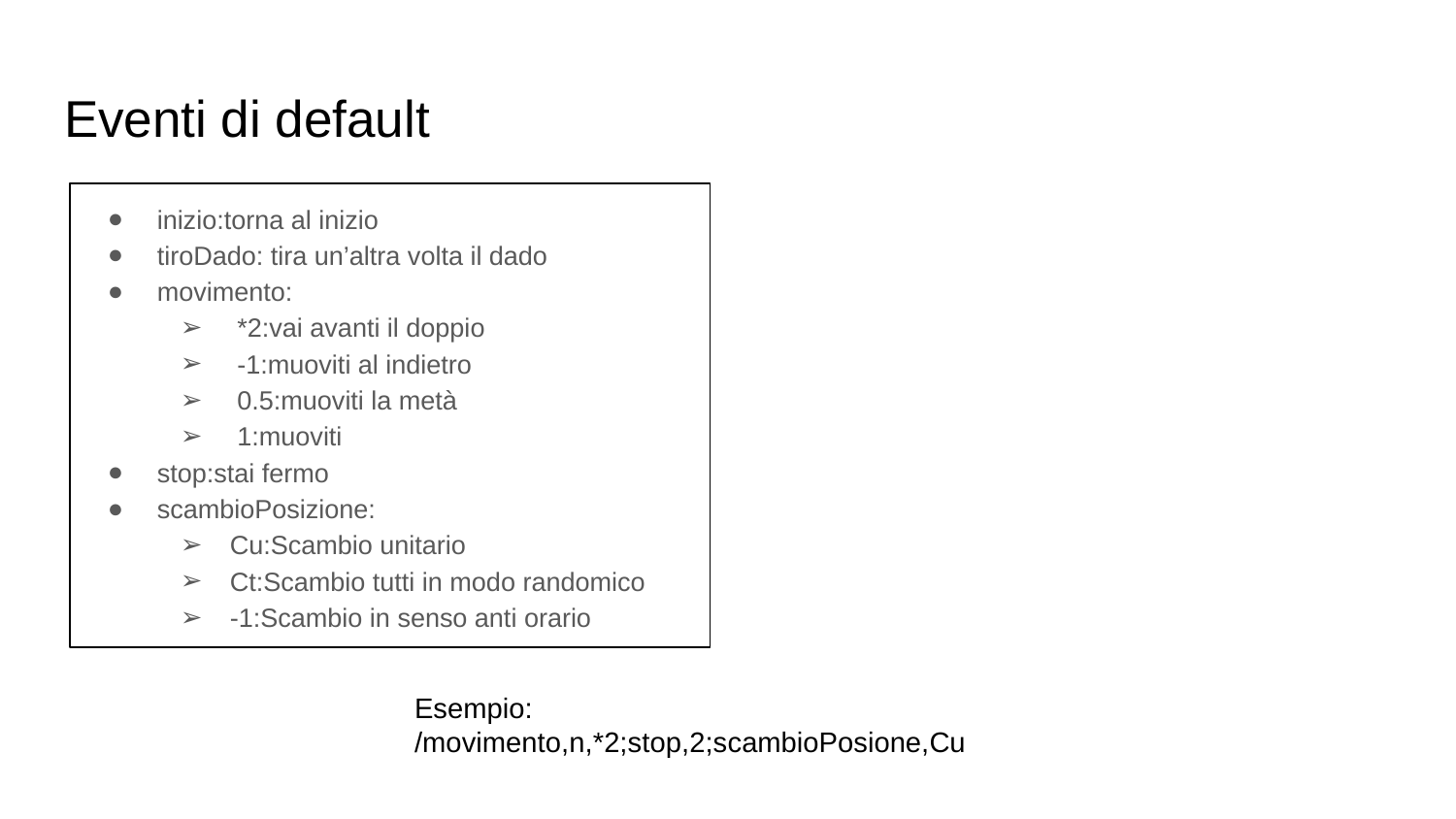

# Eventi di default
inizio:torna al inizio
tiroDado: tira un’altra volta il dado
movimento:
 *2:vai avanti il doppio
 -1:muoviti al indietro
 0.5:muoviti la metà
 1:muoviti
stop:stai fermo
scambioPosizione:
Cu:Scambio unitario
Ct:Scambio tutti in modo randomico
-1:Scambio in senso anti orario

Esempio:
/movimento,n,*2;stop,2;scambioPosione,Cu